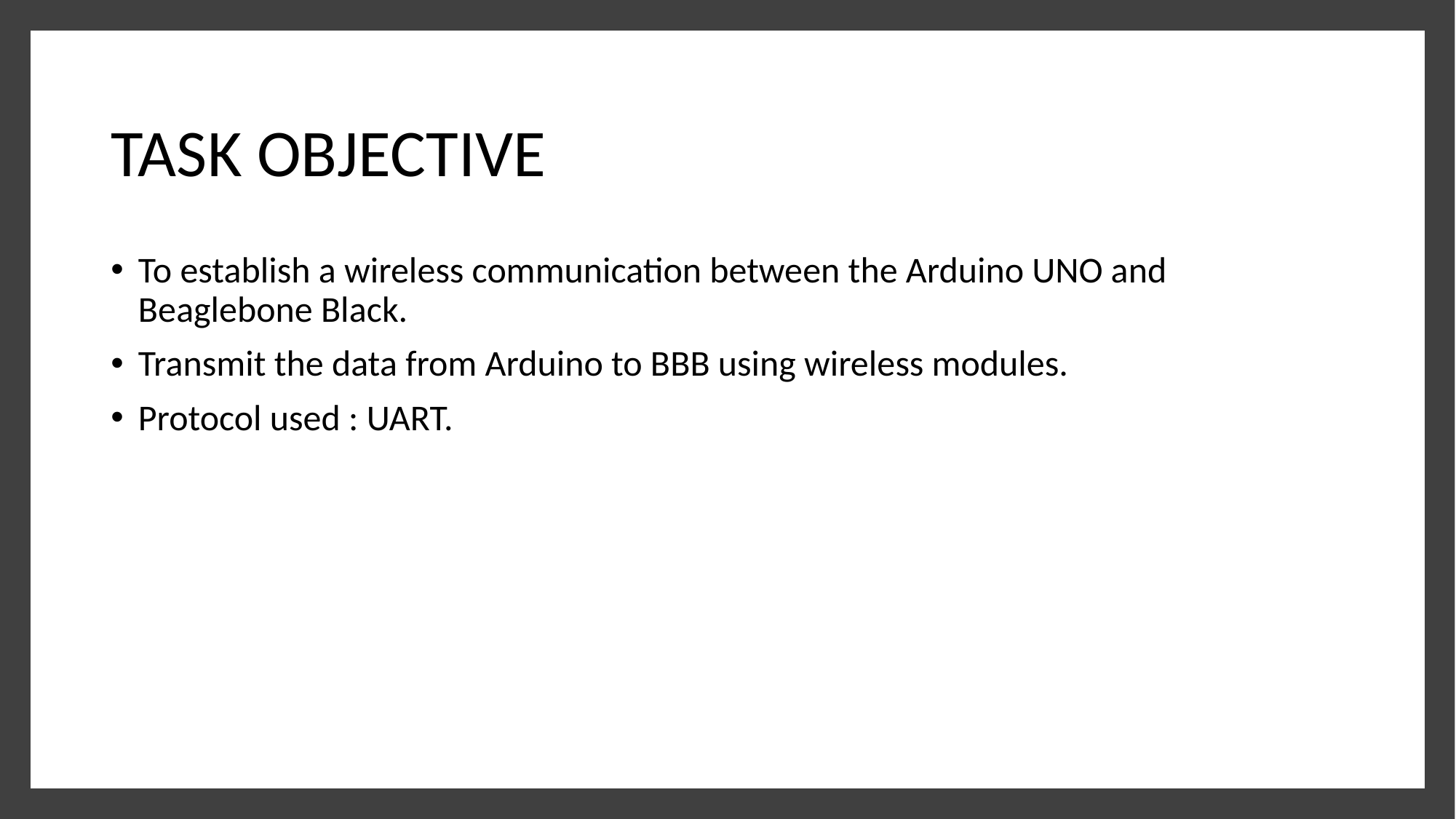

# TASK OBJECTIVE
To establish a wireless communication between the Arduino UNO and Beaglebone Black.
Transmit the data from Arduino to BBB using wireless modules.
Protocol used : UART.